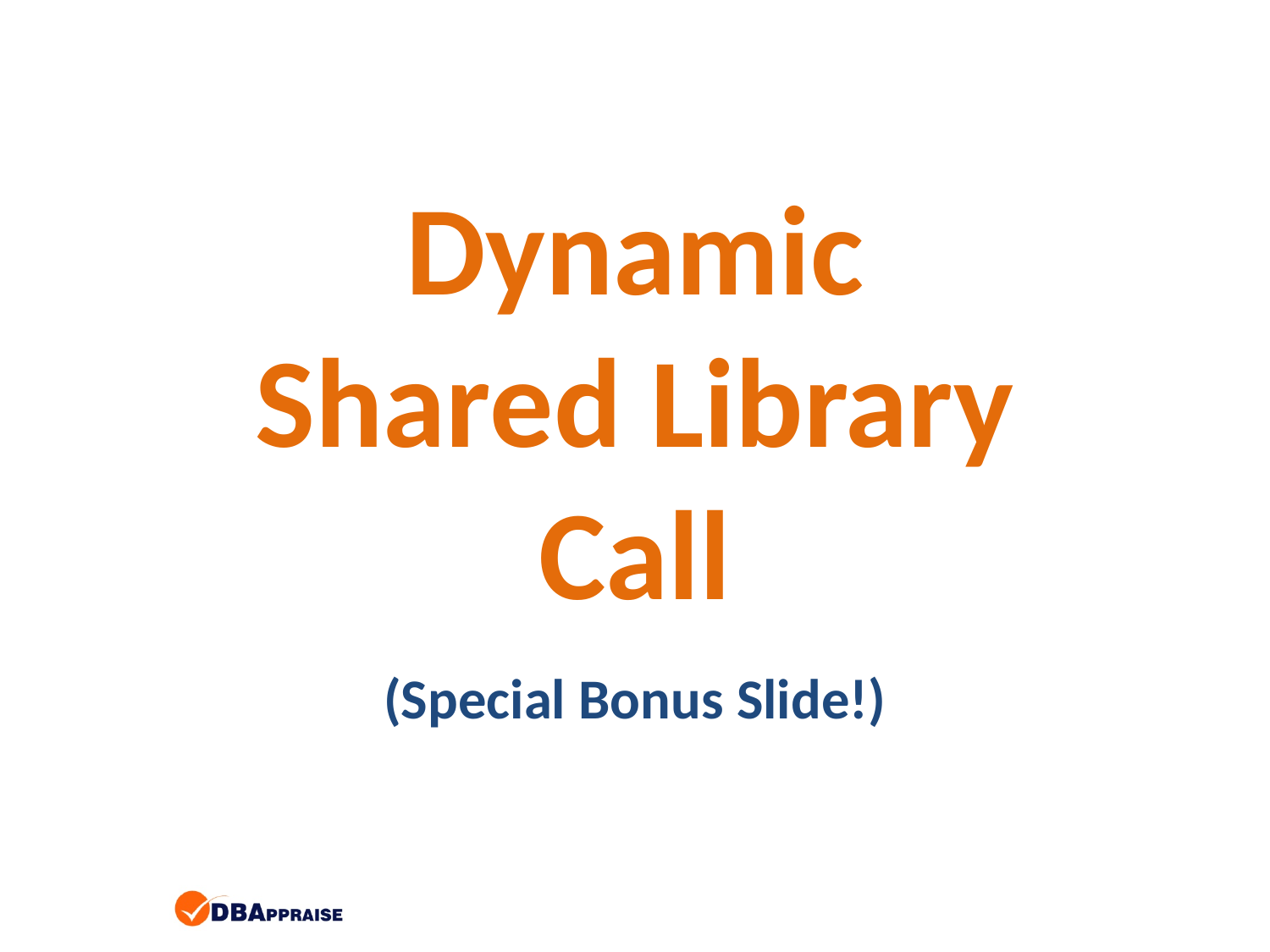

# Dynamic Shared Library Call
(Special Bonus Slide!)